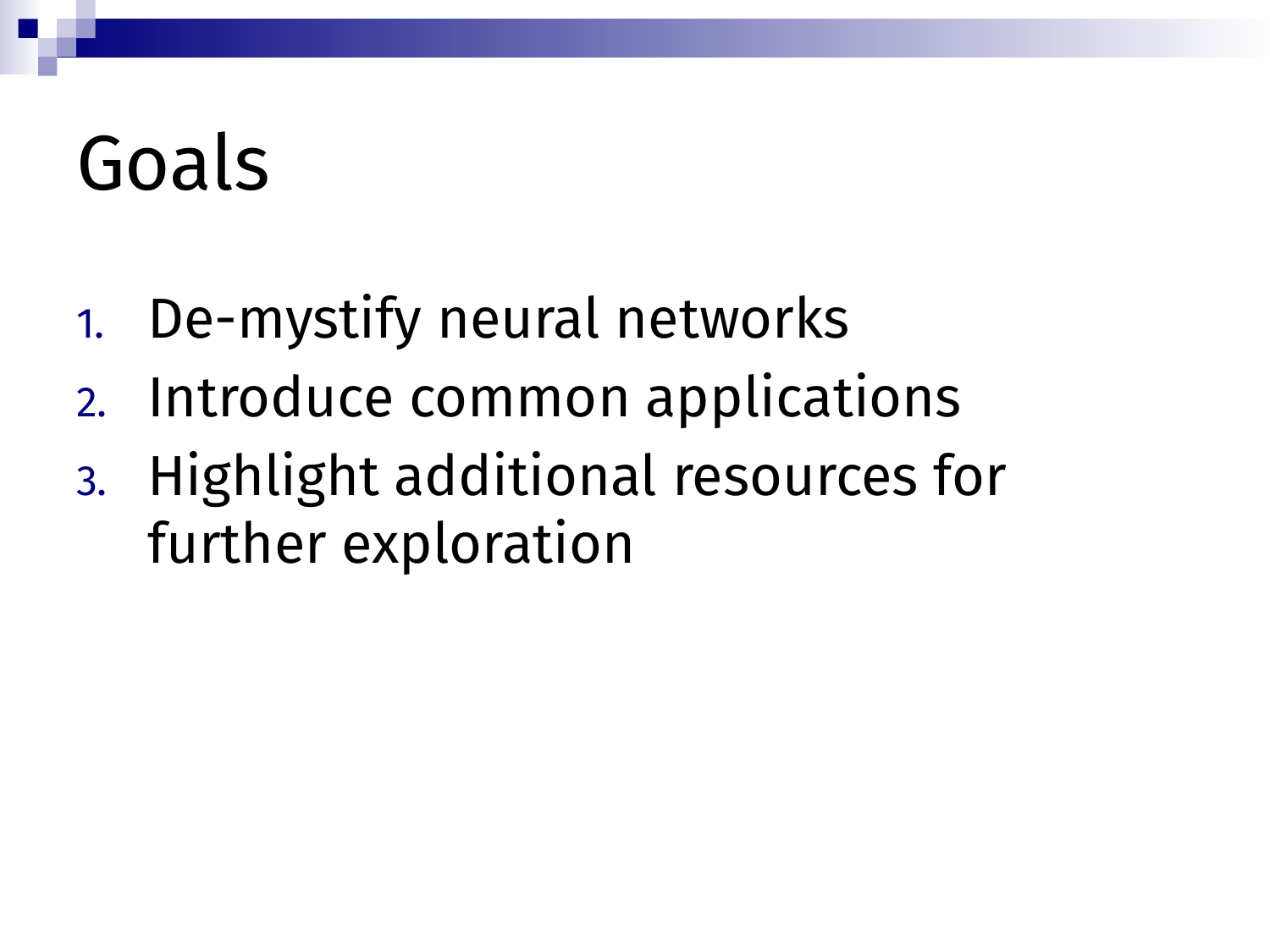

# Goals
De-mystify neural networks
Introduce common applications
Highlight additional resources for further exploration